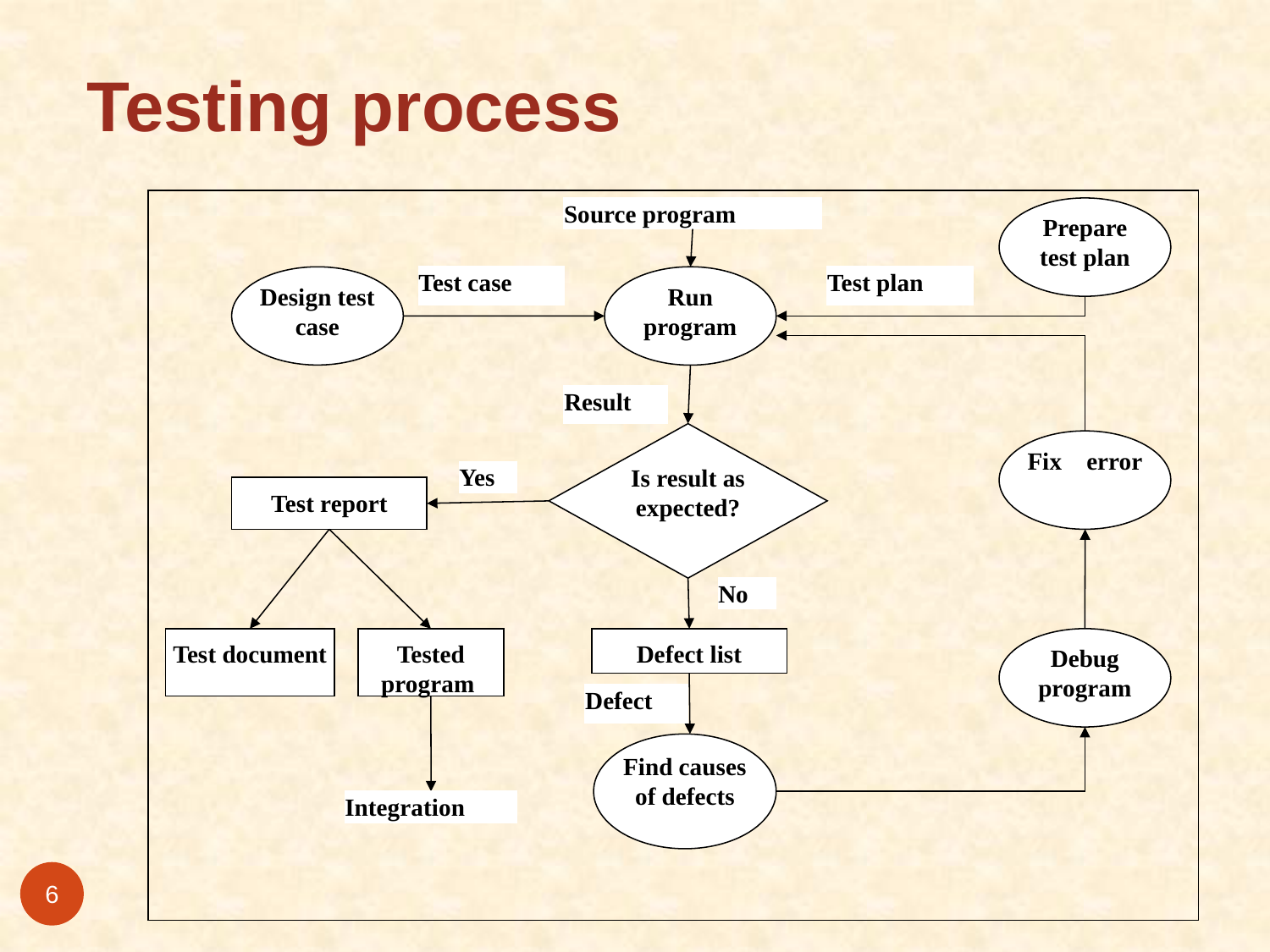

# Testing process

Source program
Prepare test plan

Design test case
Test case
Run program
Test plan

Result
Is result as expected?
Fix    error
Yes
Test report

No
Test document
Tested program
Defect list
Debug program

Defect

Find causes of defects
Integration
6